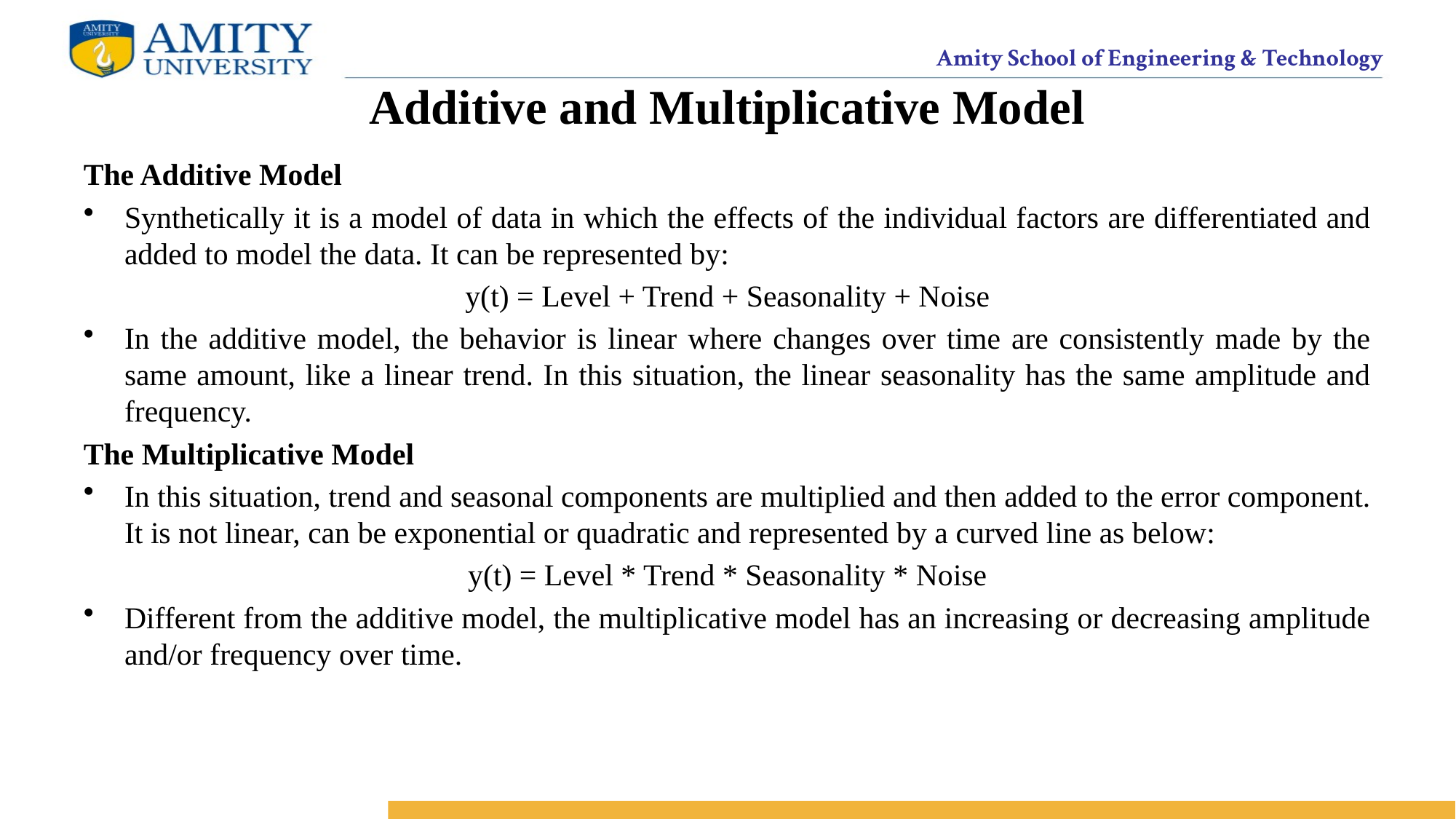

# Additive and Multiplicative Model
The Additive Model
Synthetically it is a model of data in which the effects of the individual factors are differentiated and added to model the data. It can be represented by:
y(t) = Level + Trend + Seasonality + Noise
In the additive model, the behavior is linear where changes over time are consistently made by the same amount, like a linear trend. In this situation, the linear seasonality has the same amplitude and frequency.
The Multiplicative Model
In this situation, trend and seasonal components are multiplied and then added to the error component. It is not linear, can be exponential or quadratic and represented by a curved line as below:
y(t) = Level * Trend * Seasonality * Noise
Different from the additive model, the multiplicative model has an increasing or decreasing amplitude and/or frequency over time.